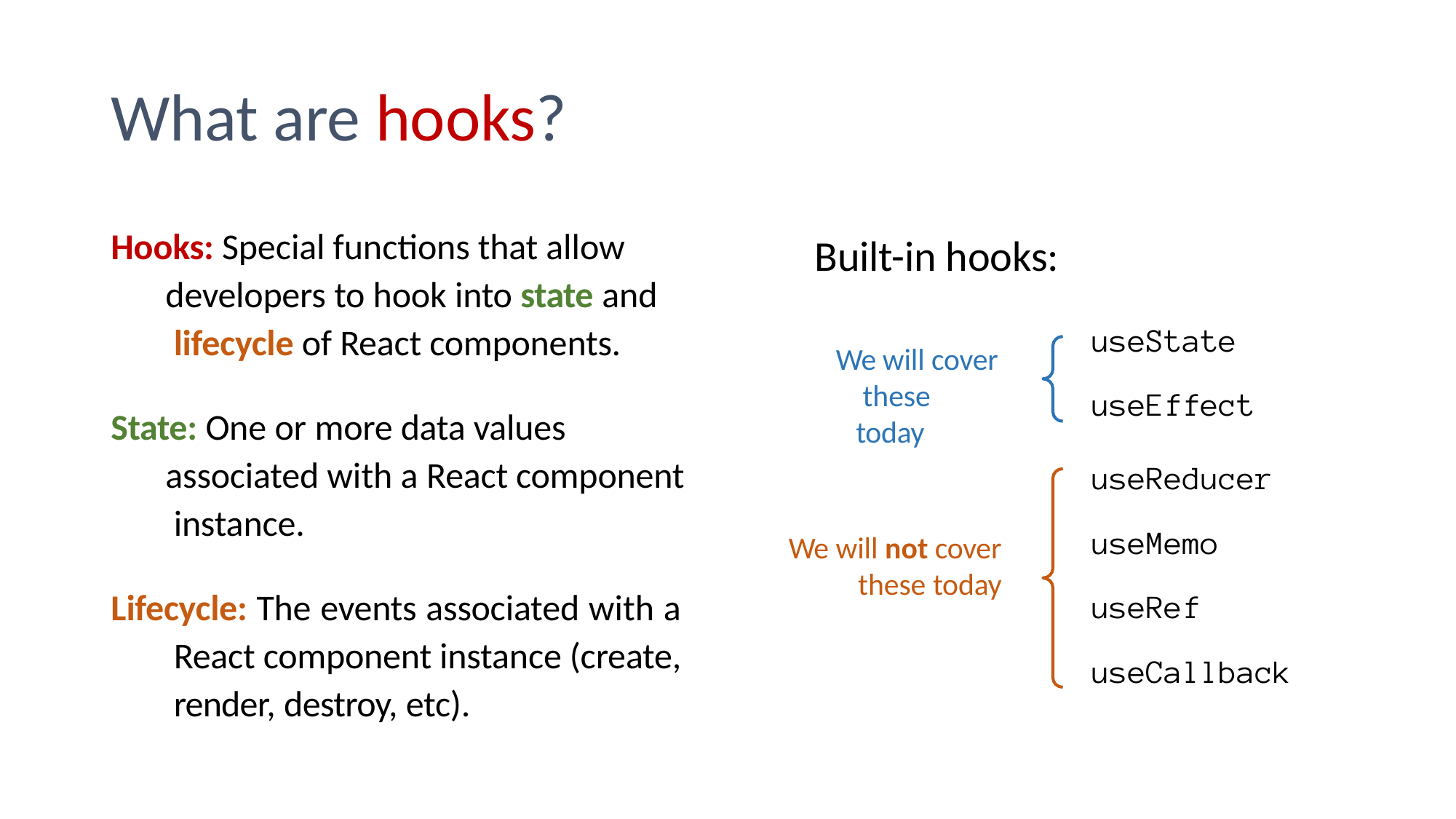

# What are hooks?
Hooks: Special functions that allow  developers to hook into state and  lifecycle of React components.
Built-in hooks:
useState

We will cover  these today
useEffect
State: One or more data values  associated with a React component  instance.
useReducer

useMemo
We will not cover
these today
Lifecycle: The events associated with a  React component instance (create,  render, destroy, etc).
useRef
useCallback